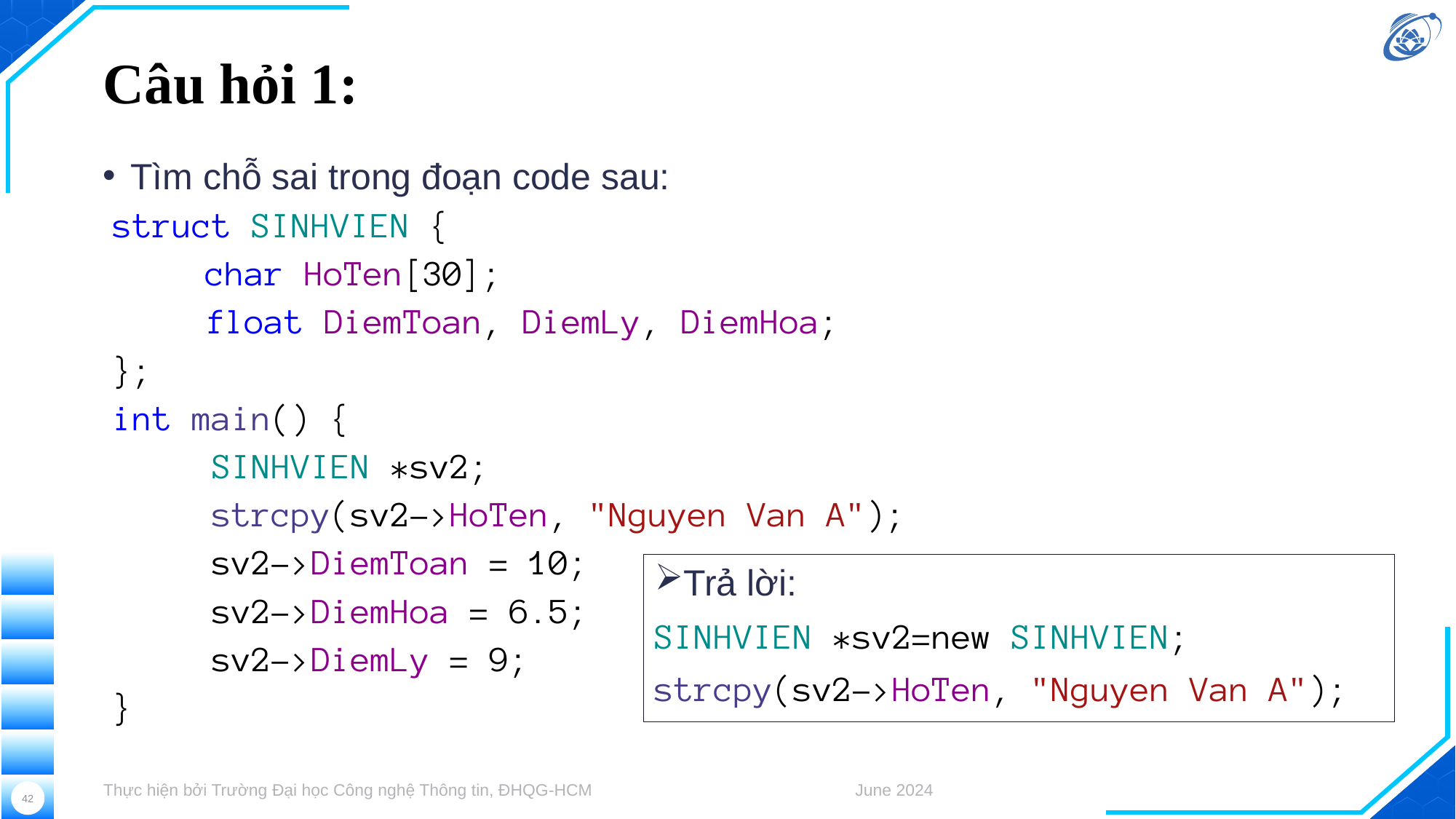

# Câu hỏi 1:
Tìm chỗ sai trong đoạn code sau:
struct SINHVIEN {
char HoTen[30];
float DiemToan, DiemLy, DiemHoa;
};
int main() {
SINHVIEN *sv2;
strcpy(sv2->HoTen, "Nguyen Van A");
sv2->DiemToan = 10;
sv2->DiemHoa = 6.5;
sv2->DiemLy = 9;
}
Trả lời:
SINHVIEN *sv2=new SINHVIEN;
strcpy(sv2->HoTen, "Nguyen Van A");
Thực hiện bởi Trường Đại học Công nghệ Thông tin, ĐHQG-HCM
June 2024
42